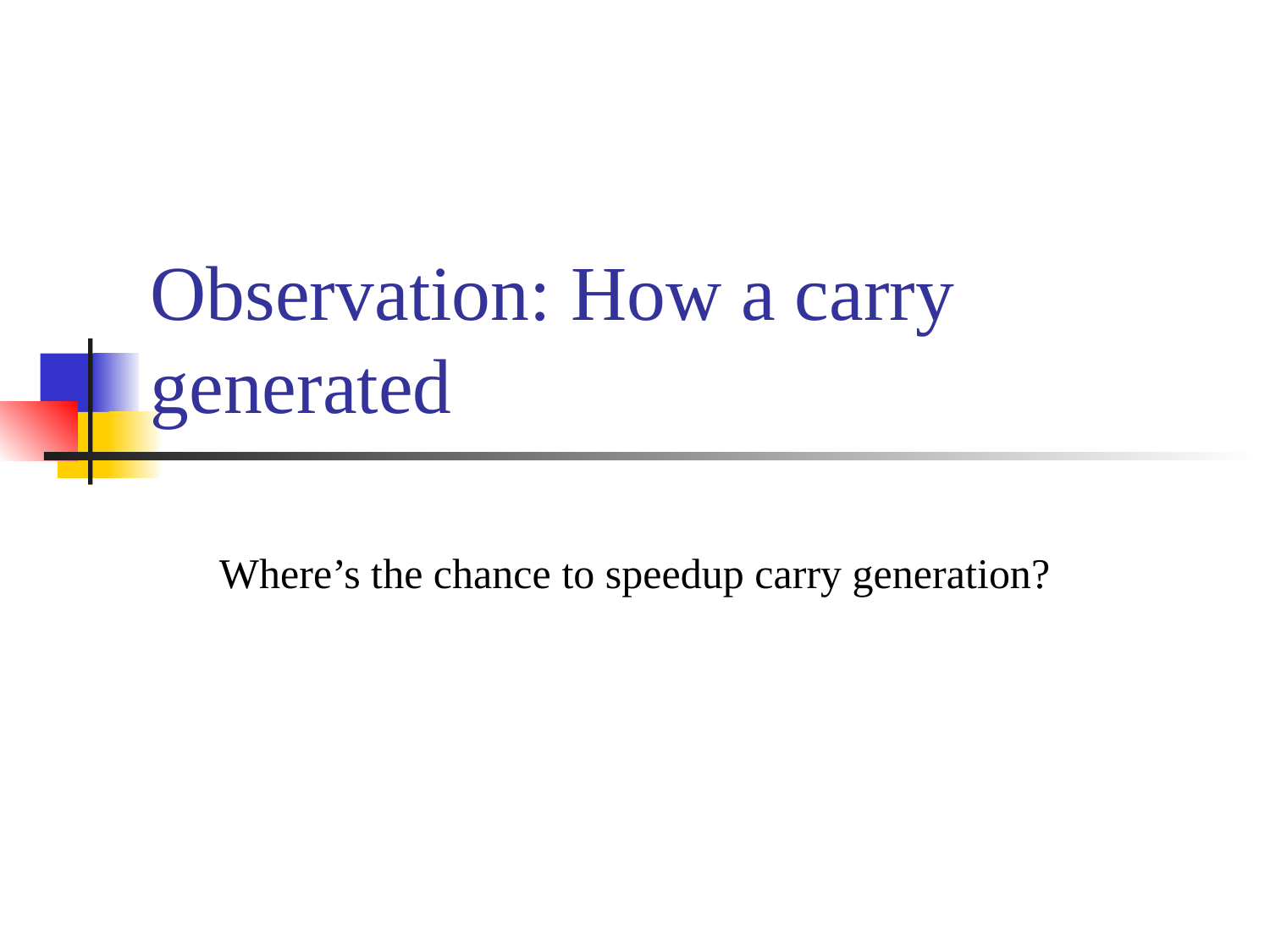

# Observation: How a carry generated
Where’s the chance to speedup carry generation?